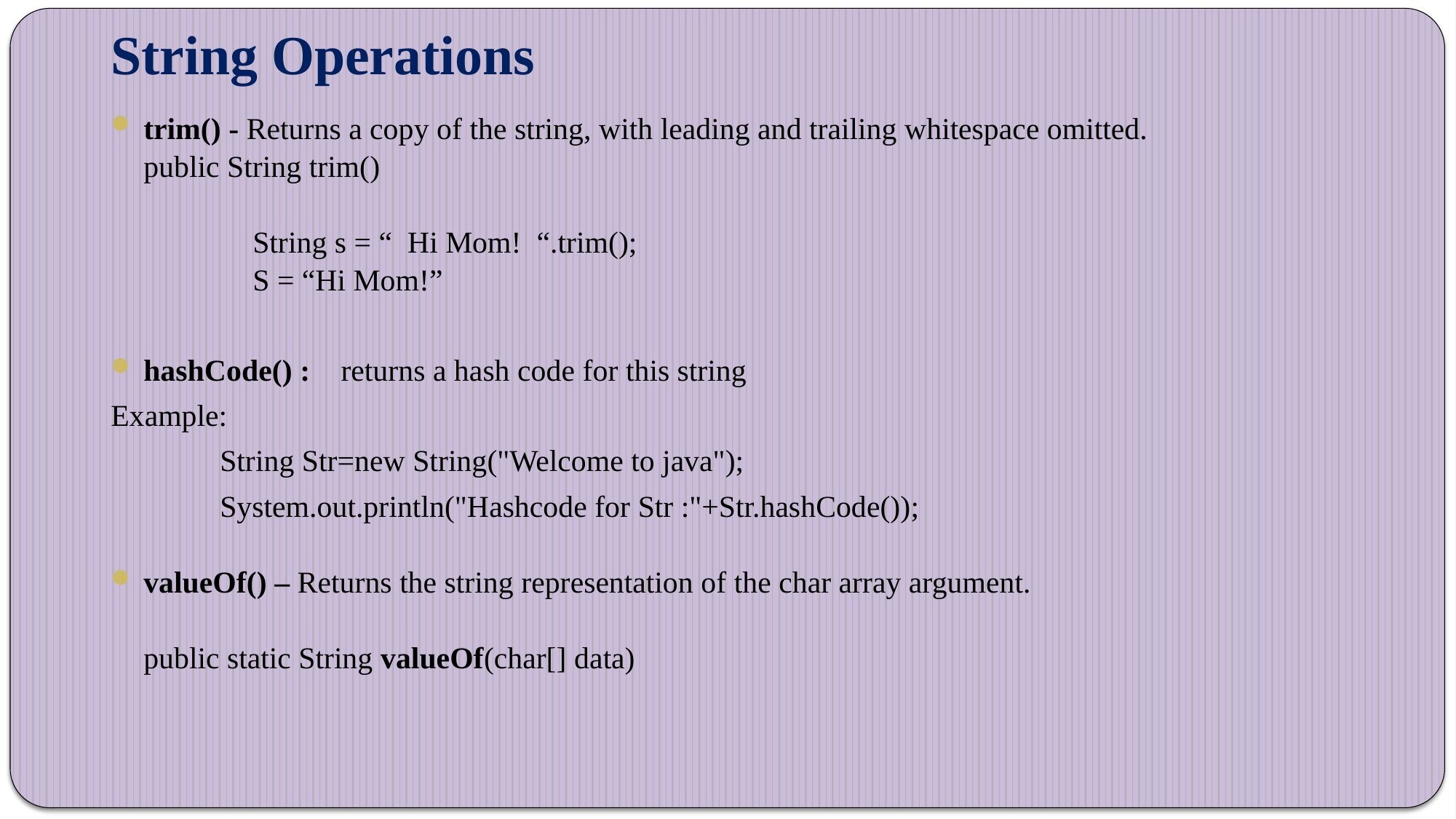

# String Operations
trim() - Returns a copy of the string, with leading and trailing whitespace omitted.
	public String trim()

		String s = “  Hi Mom!  “.trim();
		S = “Hi Mom!”

hashCode() :    returns a hash code for this string
Example:
	String Str=new String("Welcome to java");
	System.out.println("Hashcode for Str :"+Str.hashCode());

valueOf() – Returns the string representation of the char array argument.

	public static String valueOf(char[] data)